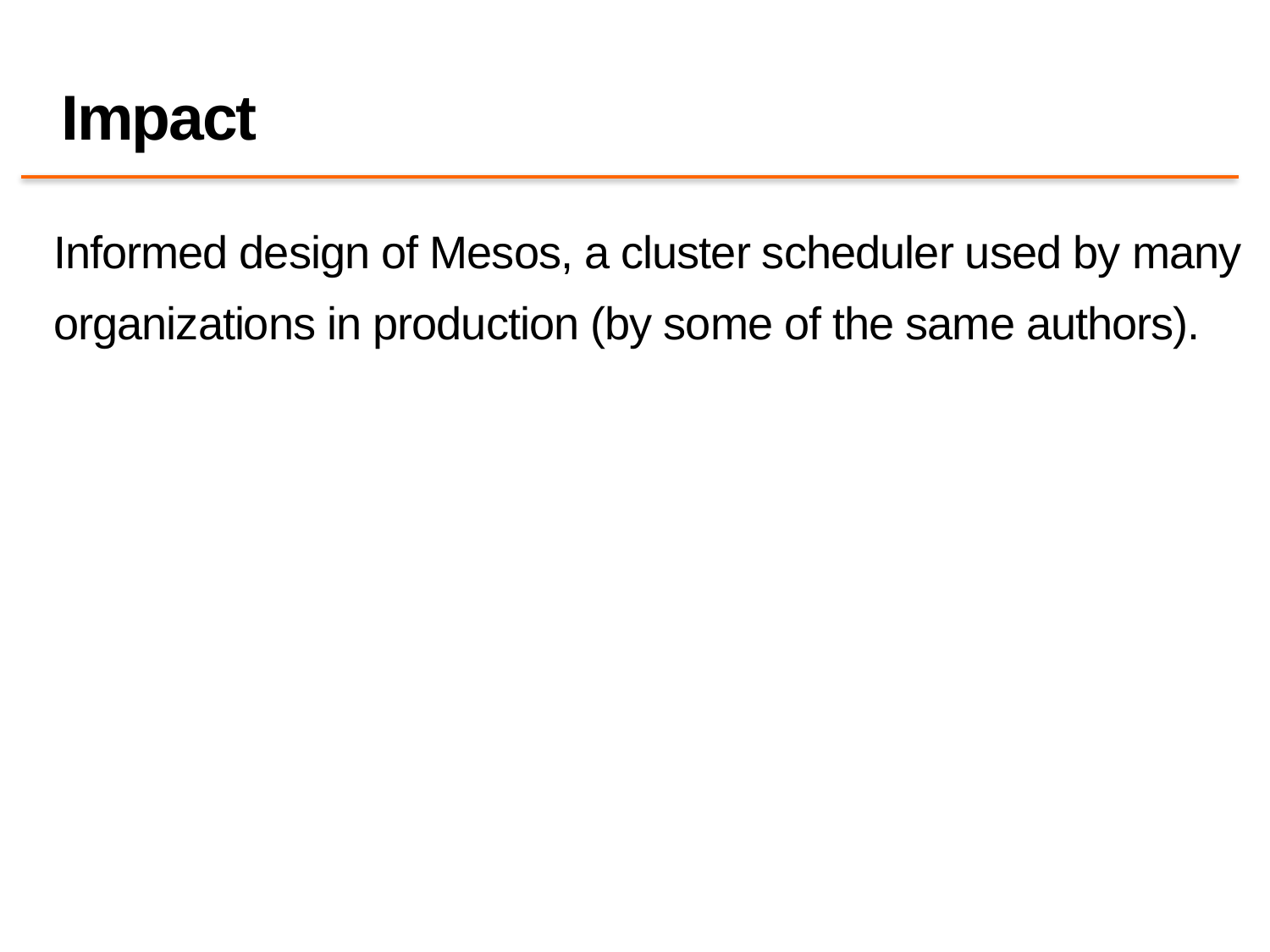

# Impact
Informed design of Mesos, a cluster scheduler used by many organizations in production (by some of the same authors).